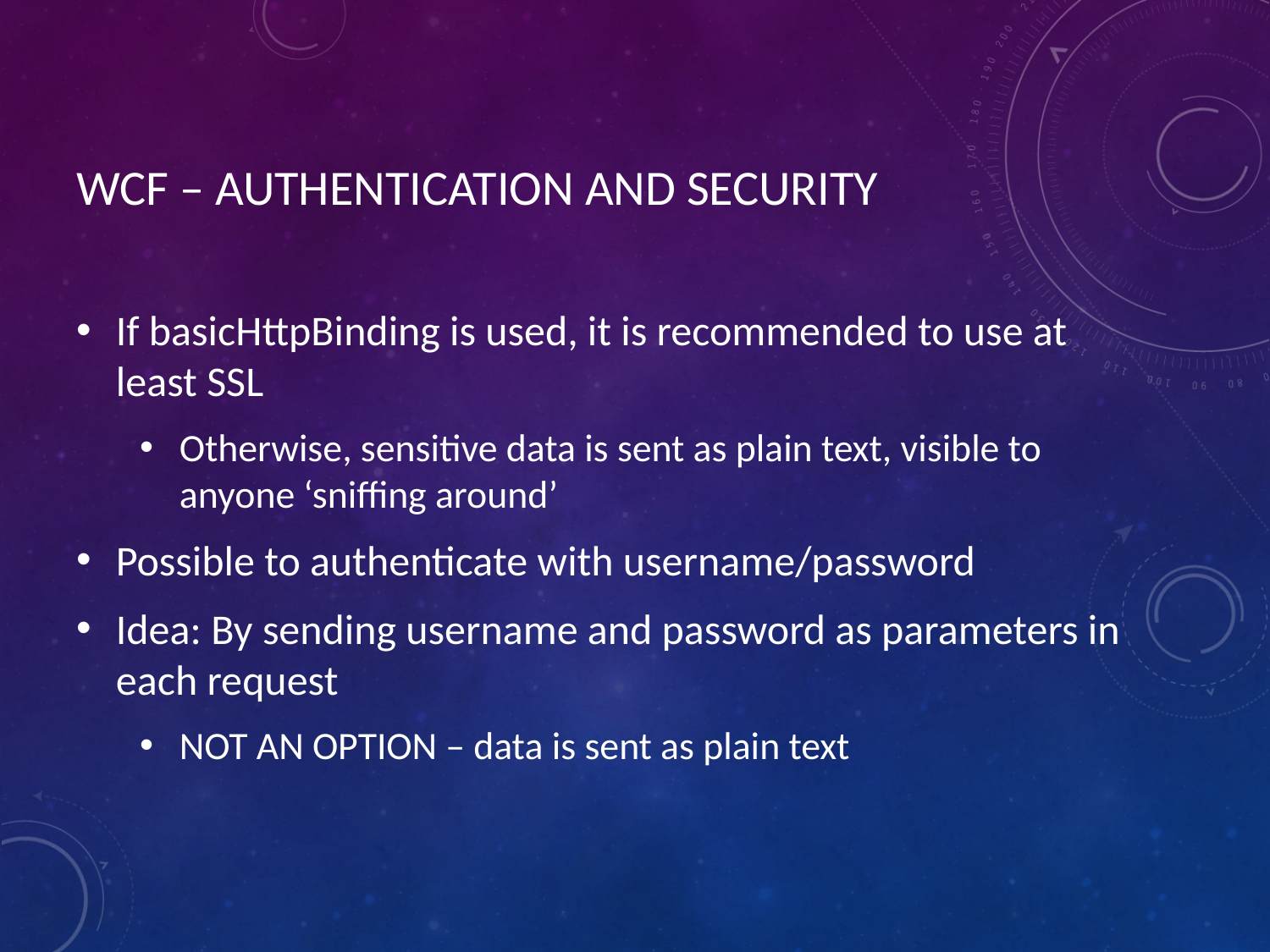

# WCF – authentication and security
If basicHttpBinding is used, it is recommended to use at least SSL
Otherwise, sensitive data is sent as plain text, visible to anyone ‘sniffing around’
Possible to authenticate with username/password
Idea: By sending username and password as parameters in each request
NOT AN OPTION – data is sent as plain text